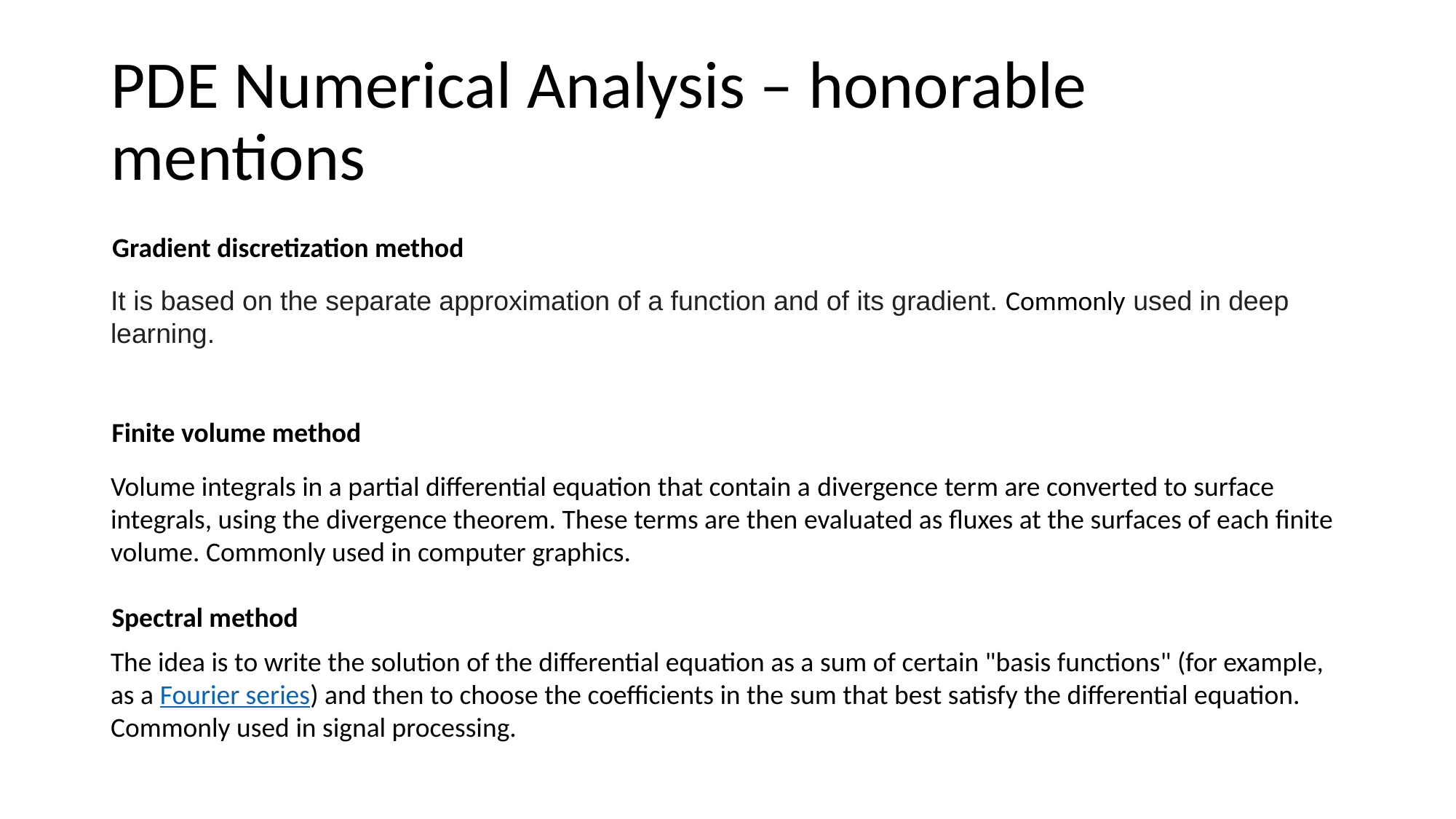

# PDE Numerical Analysis – honorable mentions
Gradient discretization method
It is based on the separate approximation of a function and of its gradient. Commonly used in deep learning.
Finite volume method
Volume integrals in a partial differential equation that contain a divergence term are converted to surface integrals, using the divergence theorem. These terms are then evaluated as fluxes at the surfaces of each finite volume. Commonly used in computer graphics.
Spectral method
The idea is to write the solution of the differential equation as a sum of certain "basis functions" (for example, as a Fourier series) and then to choose the coefficients in the sum that best satisfy the differential equation. Commonly used in signal processing.